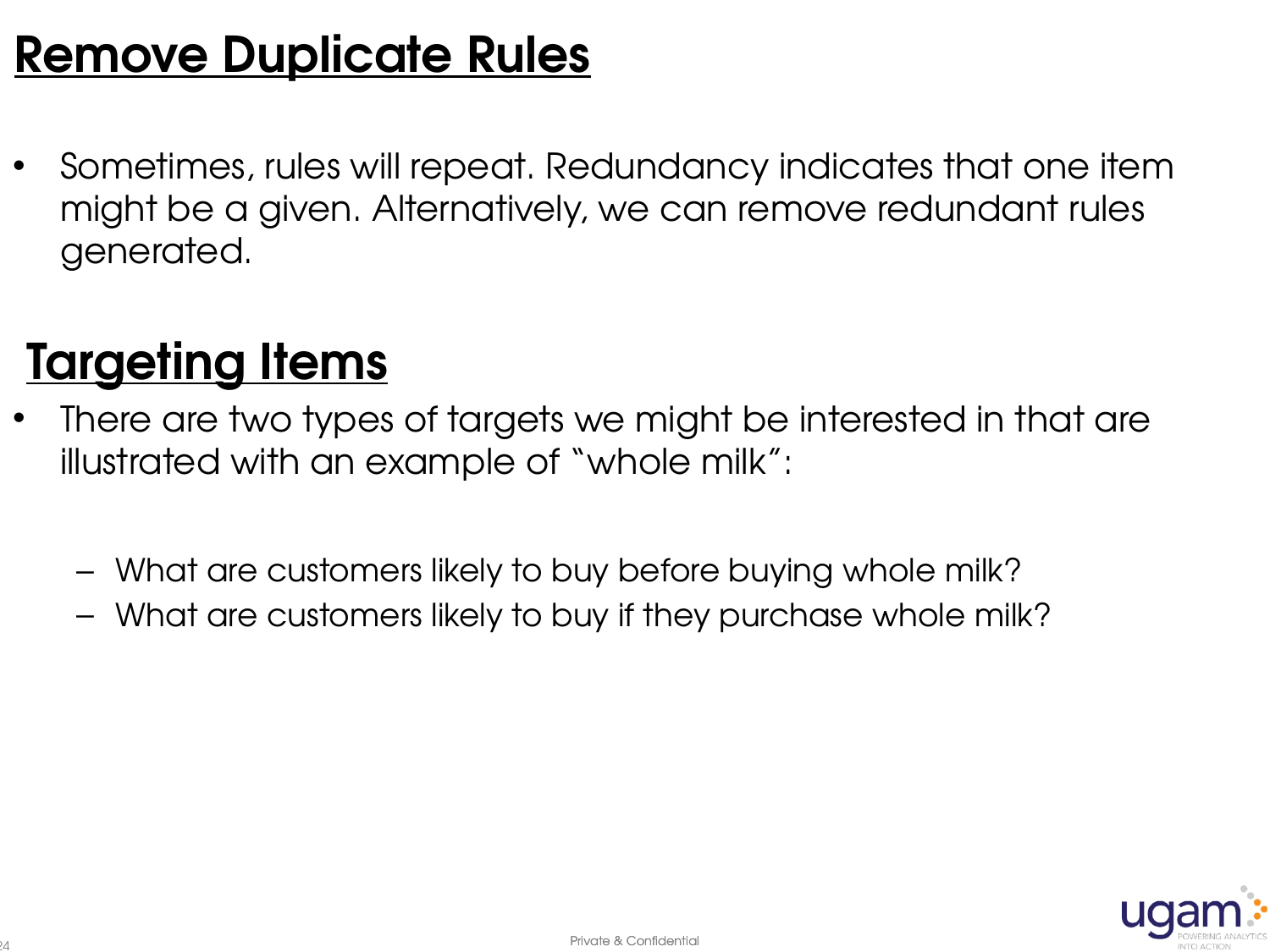

# Remove Duplicate Rules
Sometimes, rules will repeat. Redundancy indicates that one item might be a given. Alternatively, we can remove redundant rules generated.

 Targeting Items
There are two types of targets we might be interested in that are illustrated with an example of “whole milk”:

What are customers likely to buy before buying whole milk?
What are customers likely to buy if they purchase whole milk?